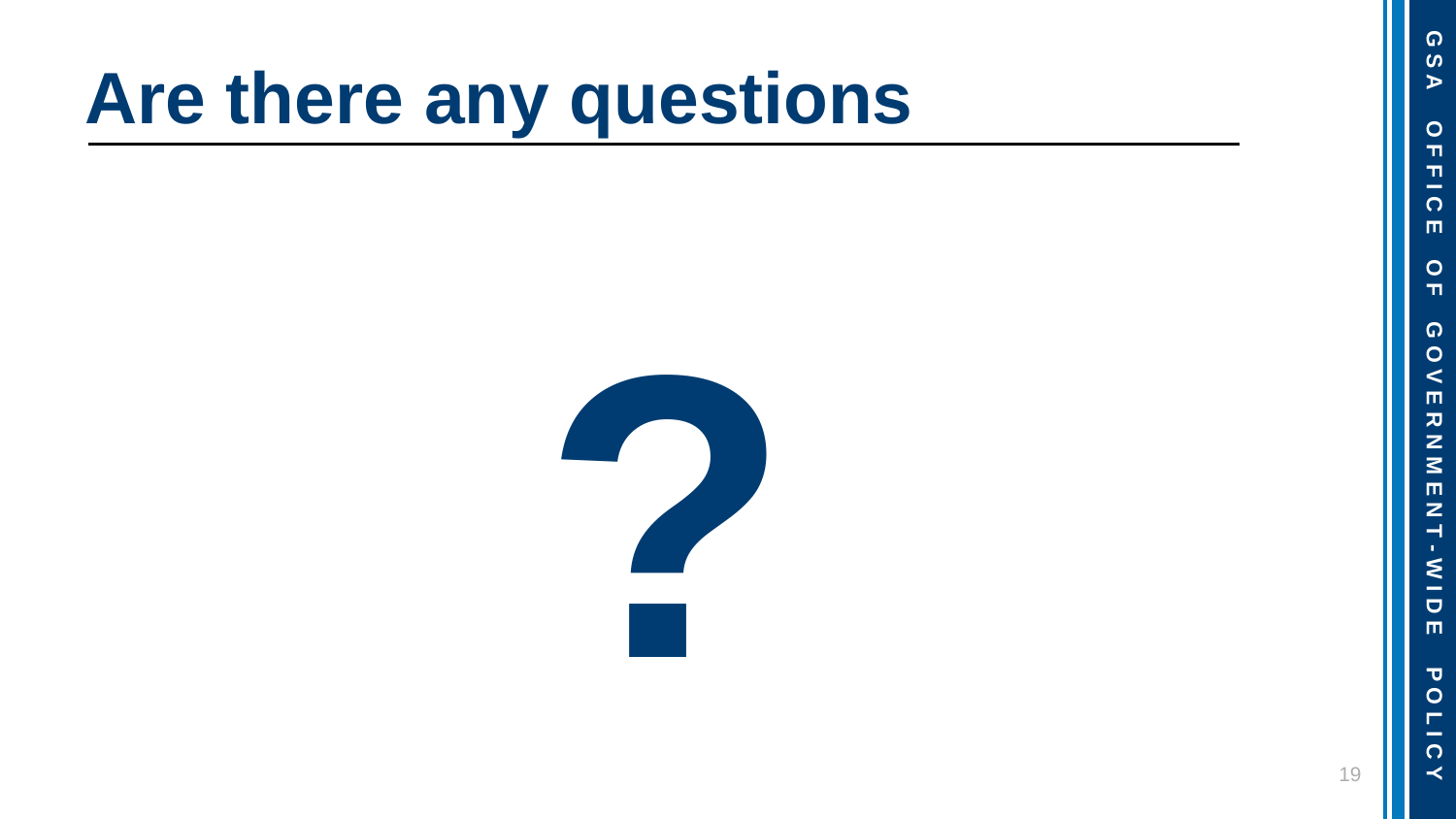

# Are there any questions

?
19